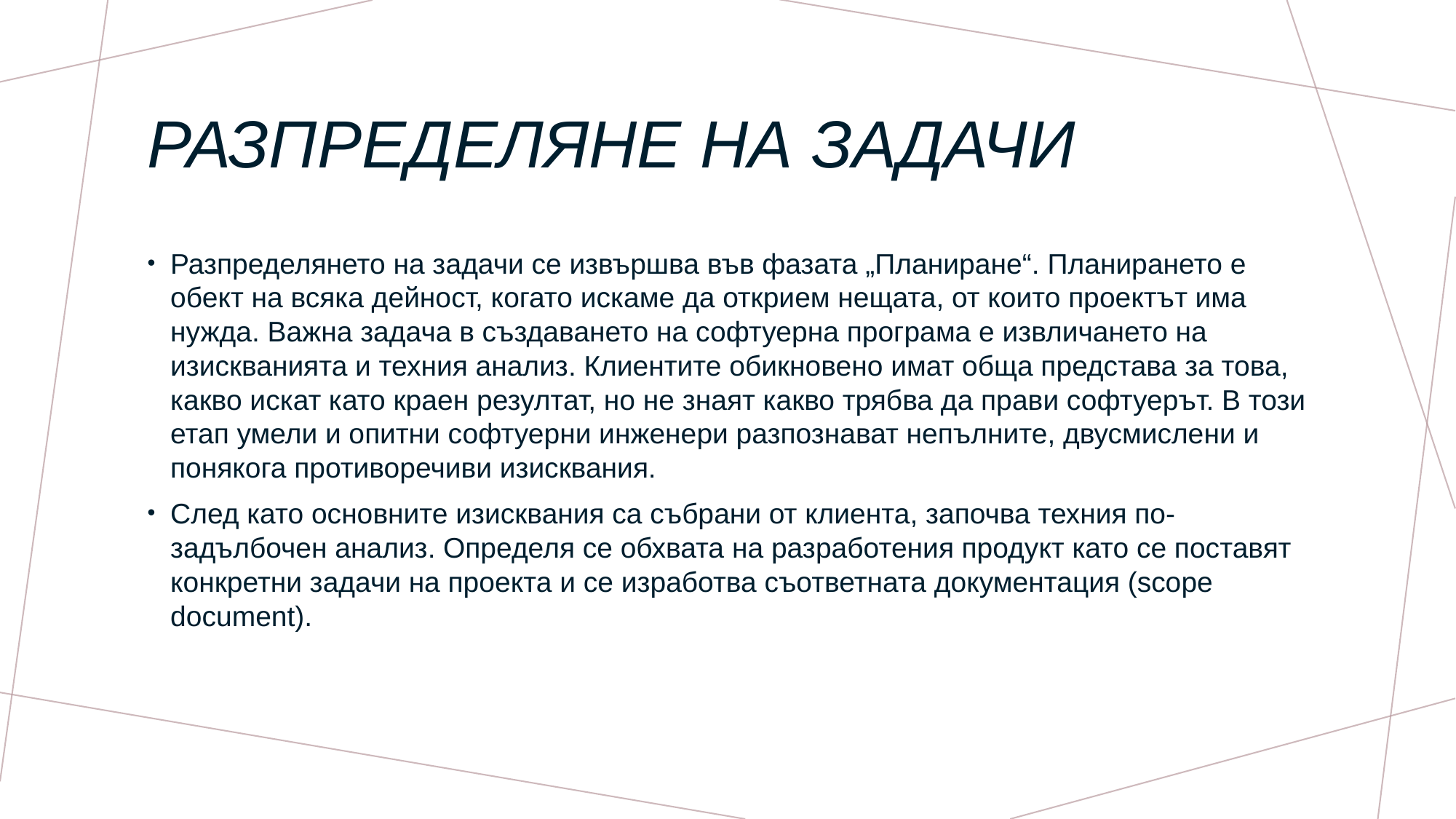

# Разпределяне на задачи
Разпределянето на задачи се извършва във фазата „Планиране“. Планирането е обект на всяка дейност, когато искаме да открием нещата, от които проектът има нужда. Важна задача в създаването на софтуерна програма е извличането на изискванията и техния анализ. Клиентите обикновено имат обща представа за това, какво искат като краен резултат, но не знаят какво трябва да прави софтуерът. В този етап умели и опитни софтуерни инженери разпознават непълните, двусмислени и понякога противоречиви изисквания.
След като основните изисквания са събрани от клиента, започва техния по-задълбочен анализ. Определя се обхвата на разработения продукт като се поставят конкретни задачи на проекта и се изработва съответната документация (scope document).